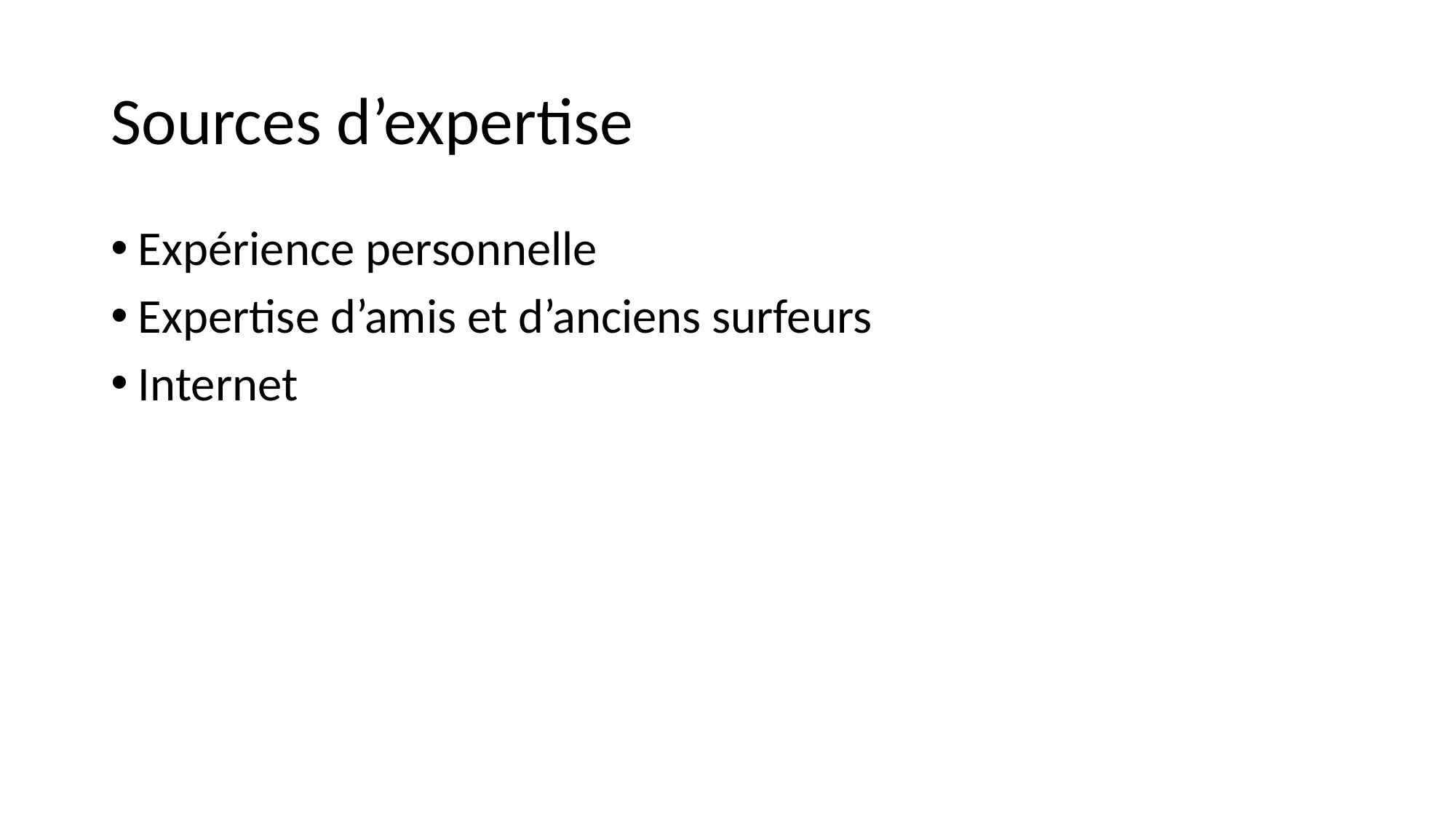

# Sources d’expertise
Expérience personnelle
Expertise d’amis et d’anciens surfeurs
Internet